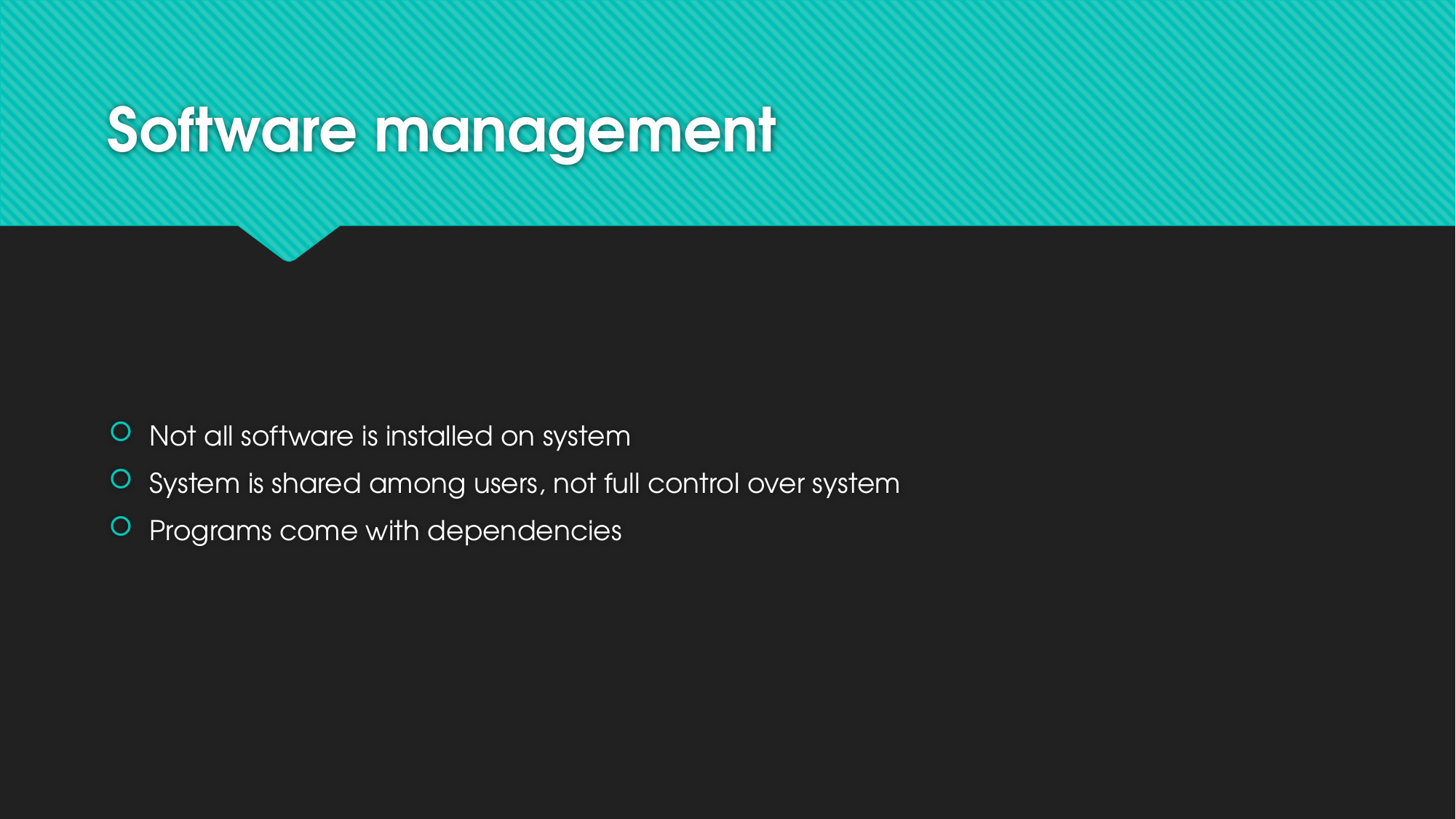

# Software management
Not all software is installed on system
System is shared among users, not full control over system
Programs come with dependencies